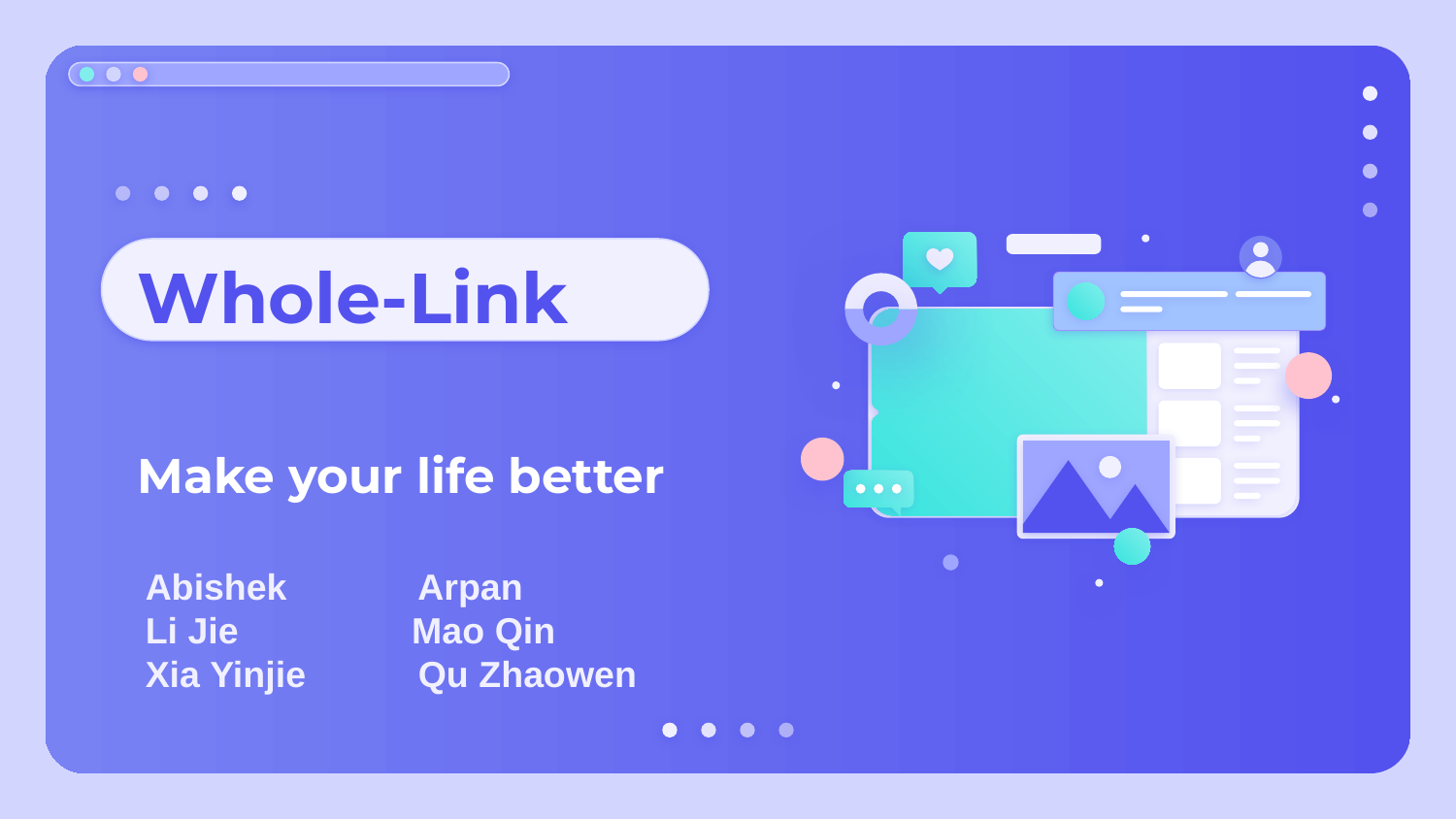

# Whole-Link Make your life better​

Abishek​             Arpan ​
Li Jie  ​               Mao Qin ​
Xia Yinjie​           Qu Zhaowen